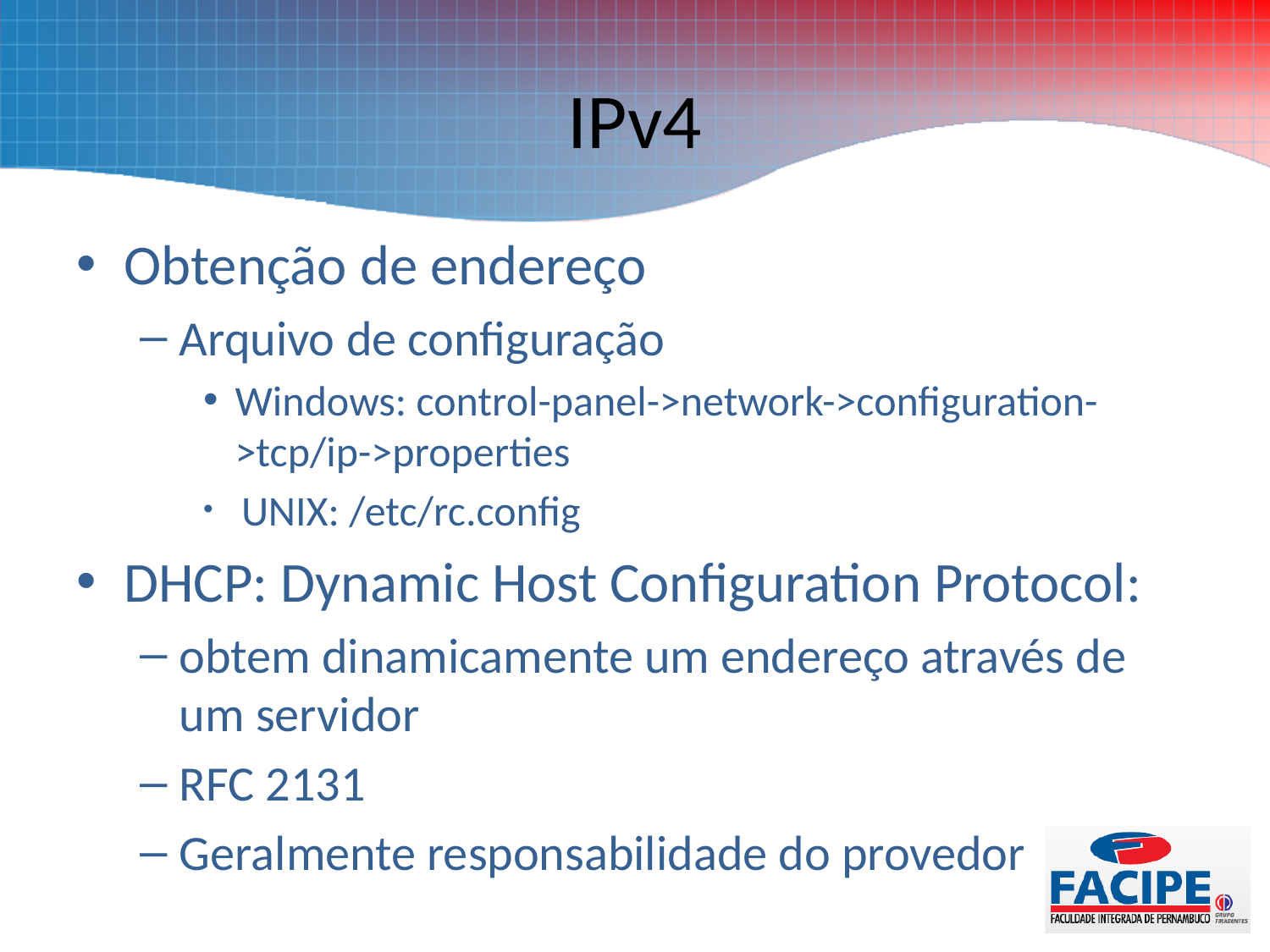

# IPv4
Obtenção de endereço
Arquivo de configuração
Windows: control-panel->network->configuration->tcp/ip->properties
 UNIX: /etc/rc.config
DHCP: Dynamic Host Configuration Protocol:
obtem dinamicamente um endereço através de um servidor
RFC 2131
Geralmente responsabilidade do provedor